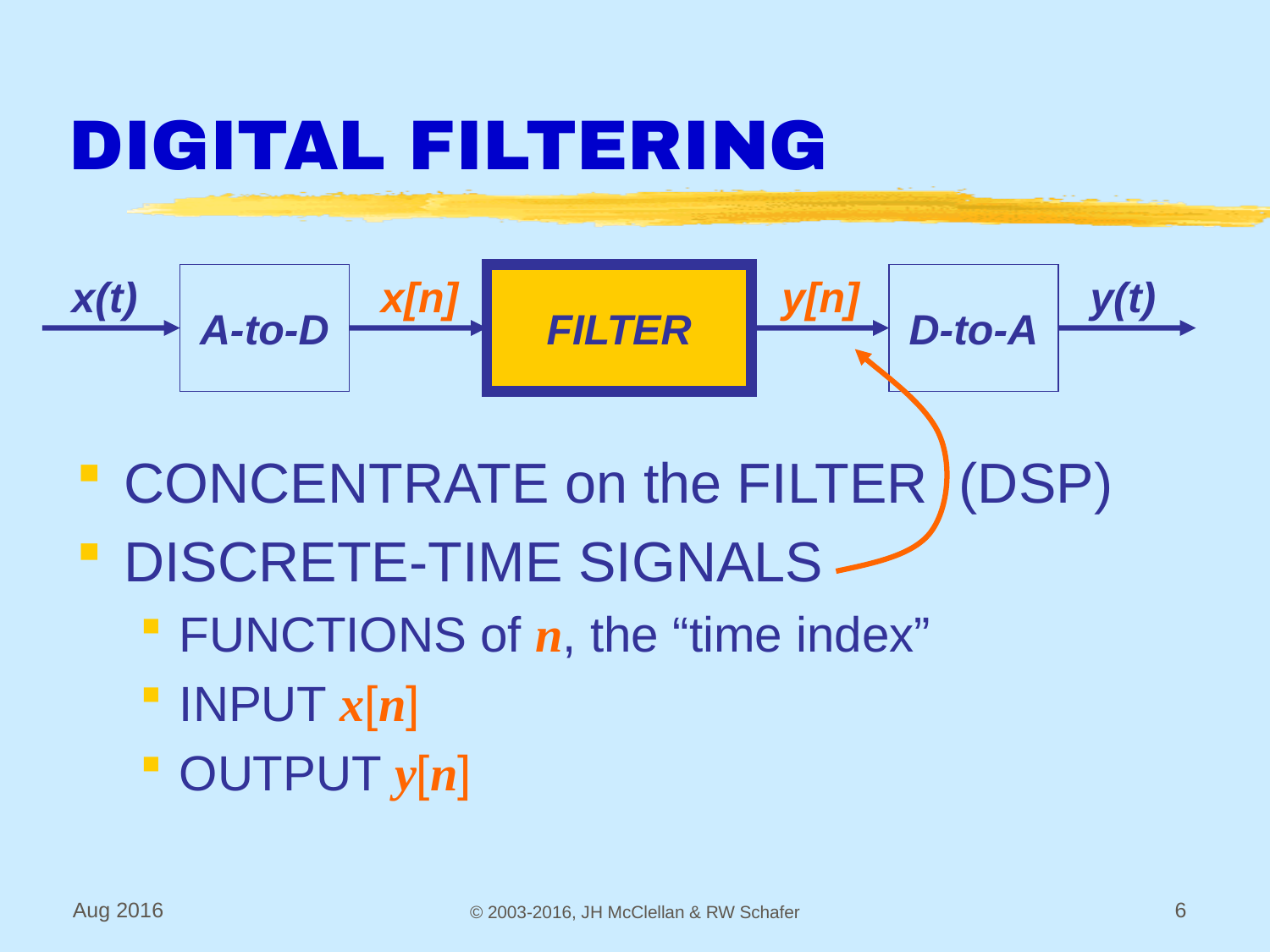

# DIGITAL FILTERING

CONCENTRATE on the FILTER  (DSP)
DISCRETE-TIME SIGNALS
FUNCTIONS of n, the “time index”
INPUT x[n]
OUTPUT y[n]
x(t)
A-to-D
x[n]
FILTER
y[n]
D-to-A
y(t)

Aug 2016
© 2003-2016, JH McClellan & RW Schafer
6